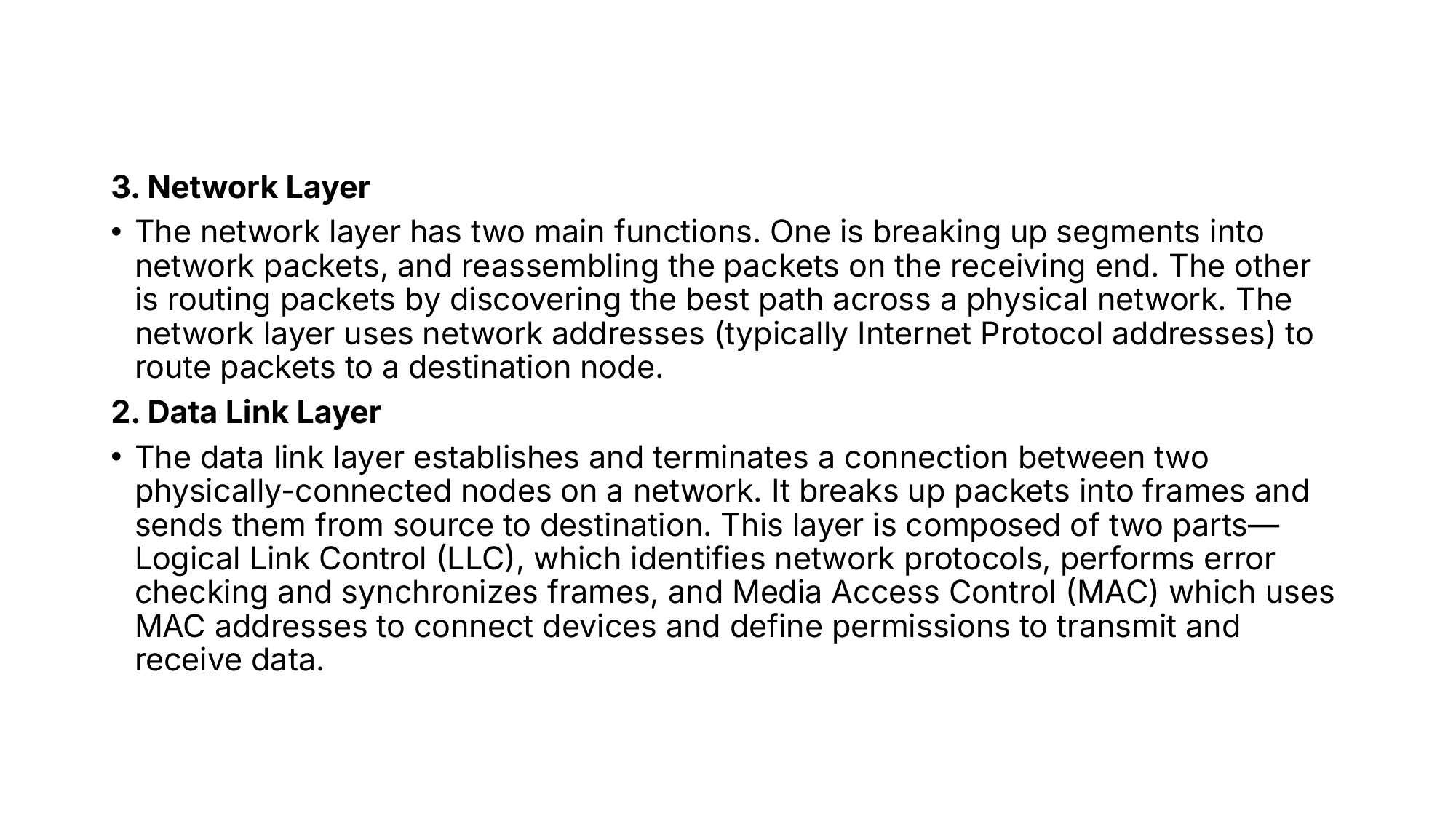

3. Network Layer
The network layer has two main functions. One is breaking up segments into network packets, and reassembling the packets on the receiving end. The other is routing packets by discovering the best path across a physical network. The network layer uses network addresses (typically Internet Protocol addresses) to route packets to a destination node.
2. Data Link Layer
The data link layer establishes and terminates a connection between two physically-connected nodes on a network. It breaks up packets into frames and sends them from source to destination. This layer is composed of two parts—Logical Link Control (LLC), which identifies network protocols, performs error checking and synchronizes frames, and Media Access Control (MAC) which uses MAC addresses to connect devices and define permissions to transmit and receive data.